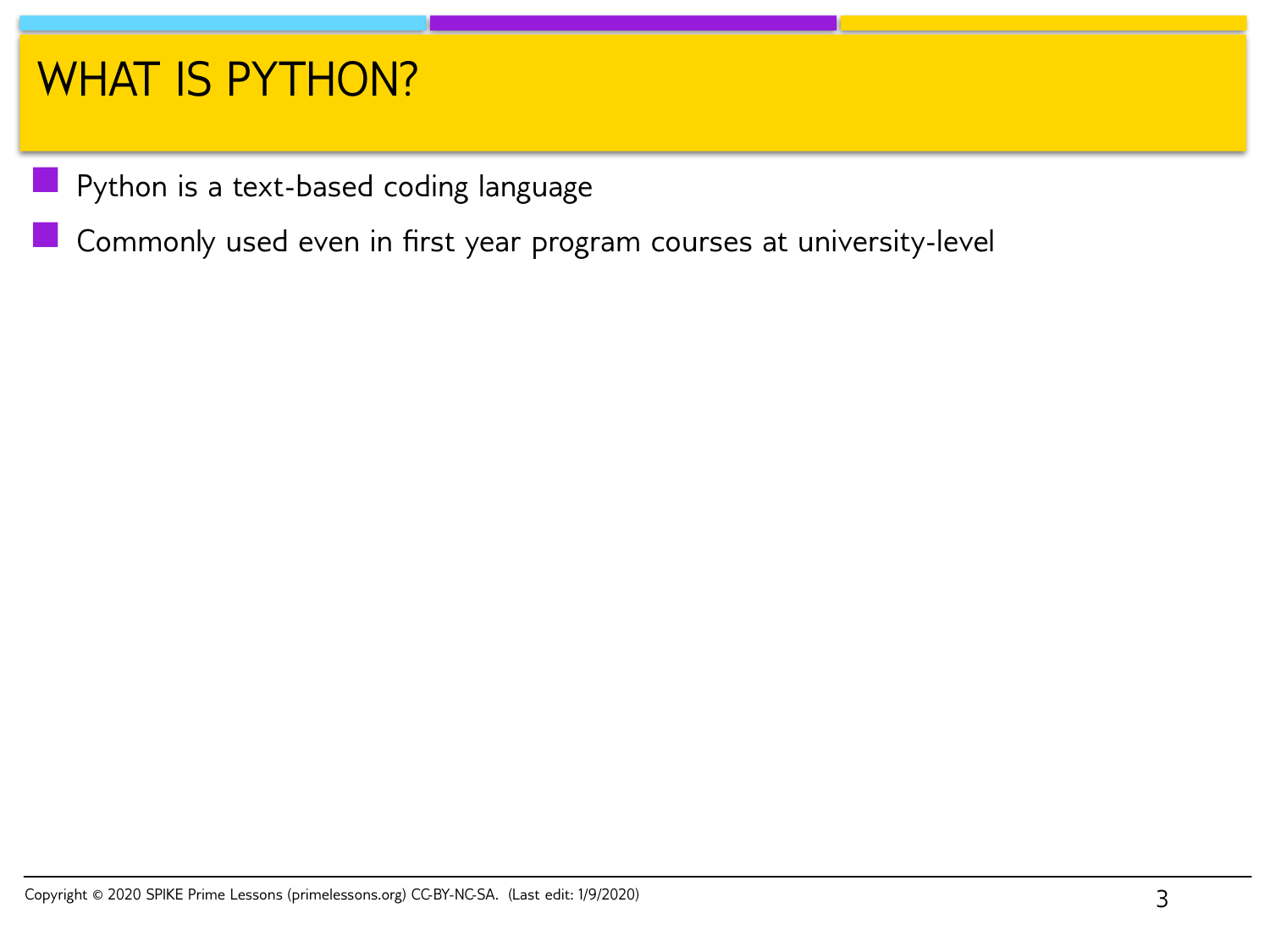

# WHAT IS PYTHON?
Python is a text-based coding language
Commonly used even in first year program courses at university-level
3
Copyright © 2020 SPIKE Prime Lessons (primelessons.org) CC-BY-NC-SA.  (Last edit: 1/9/2020)